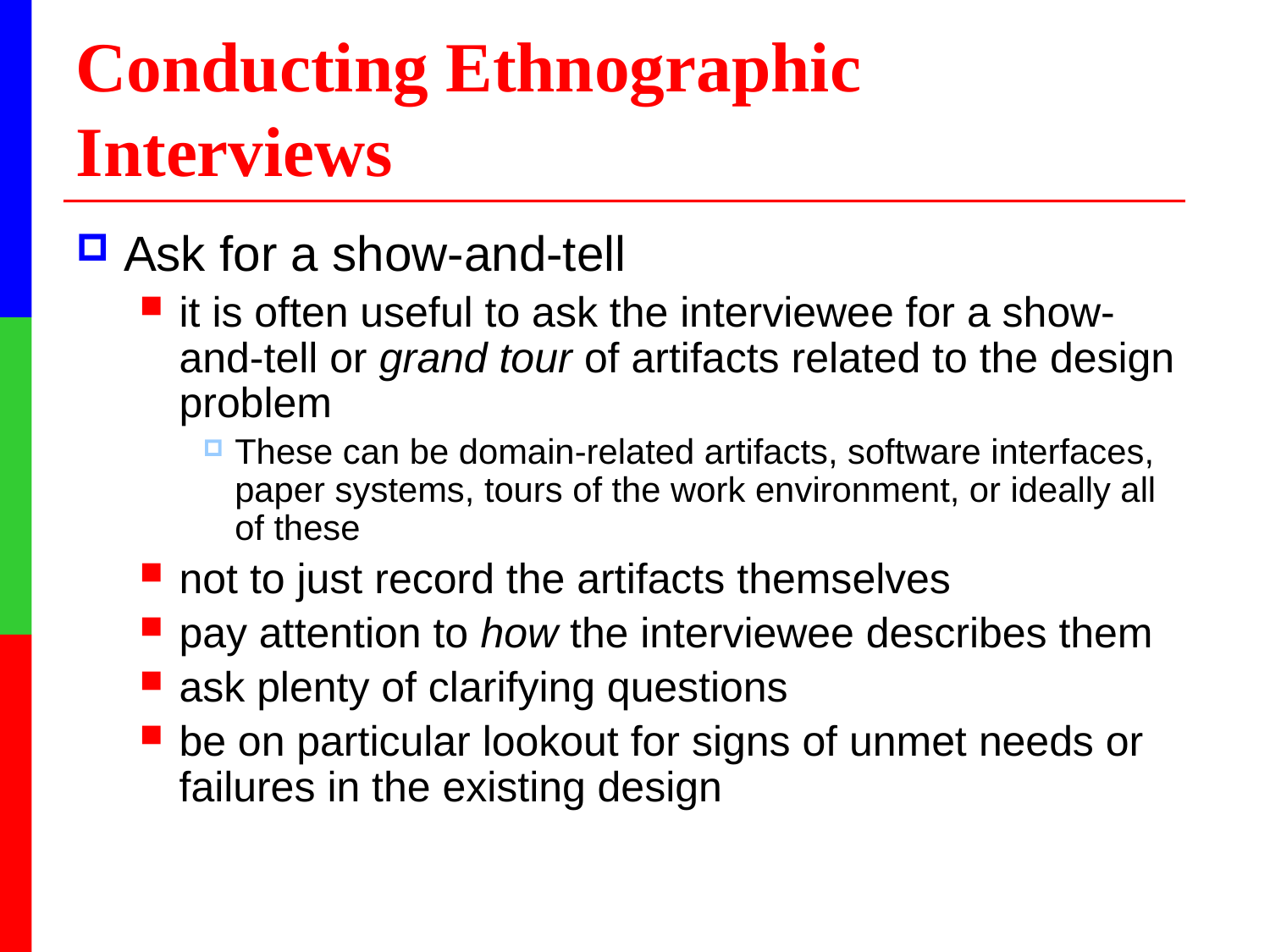

# Conducting Ethnographic Interviews
Ask for a show-and-tell
it is often useful to ask the interviewee for a show-and-tell or grand tour of artifacts related to the design problem
These can be domain-related artifacts, software interfaces, paper systems, tours of the work environment, or ideally all of these
not to just record the artifacts themselves
pay attention to how the interviewee describes them
ask plenty of clarifying questions
be on particular lookout for signs of unmet needs or failures in the existing design